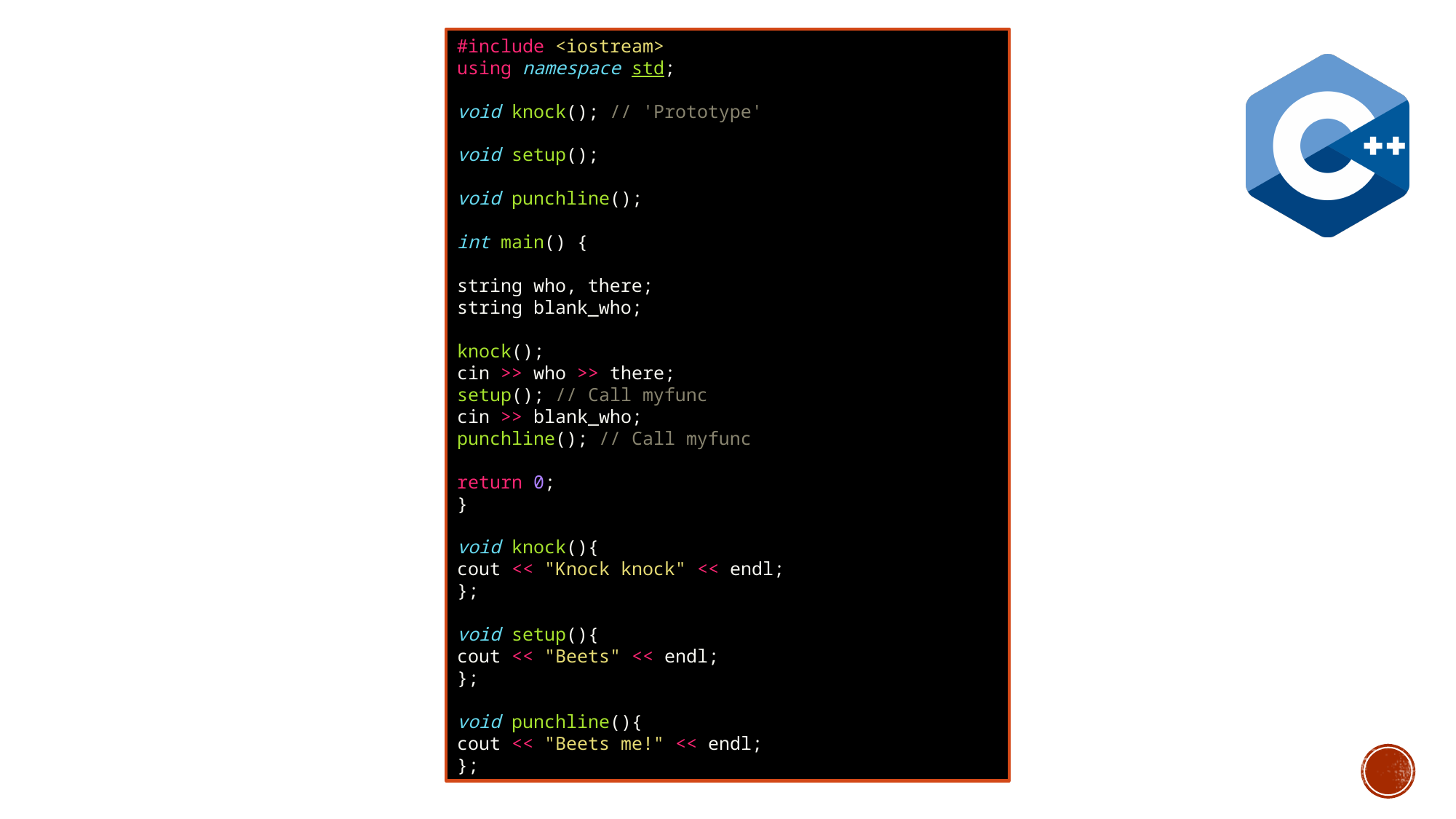

#include <iostream>
using namespace std;
void knock(); // 'Prototype'
void setup();
void punchline();
int main() {
string who, there;
string blank_who;
knock();
cin >> who >> there;
setup(); // Call myfunc
cin >> blank_who;
punchline(); // Call myfunc
return 0;
}
void knock(){
cout << "Knock knock" << endl;
};
void setup(){
cout << "Beets" << endl;
};
void punchline(){
cout << "Beets me!" << endl;
};
#